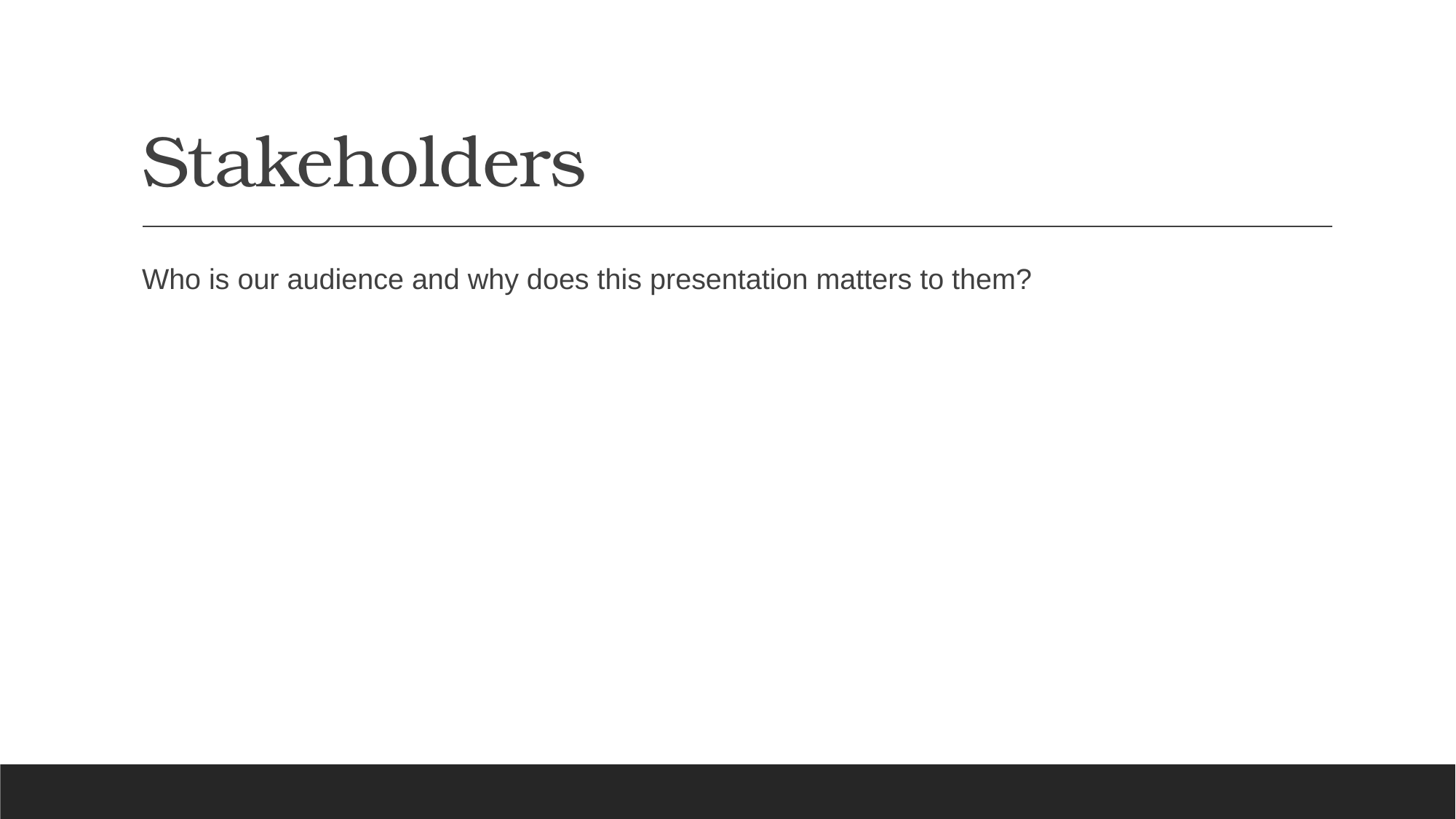

# Stakeholders
Who is our audience and why does this presentation matters to them?